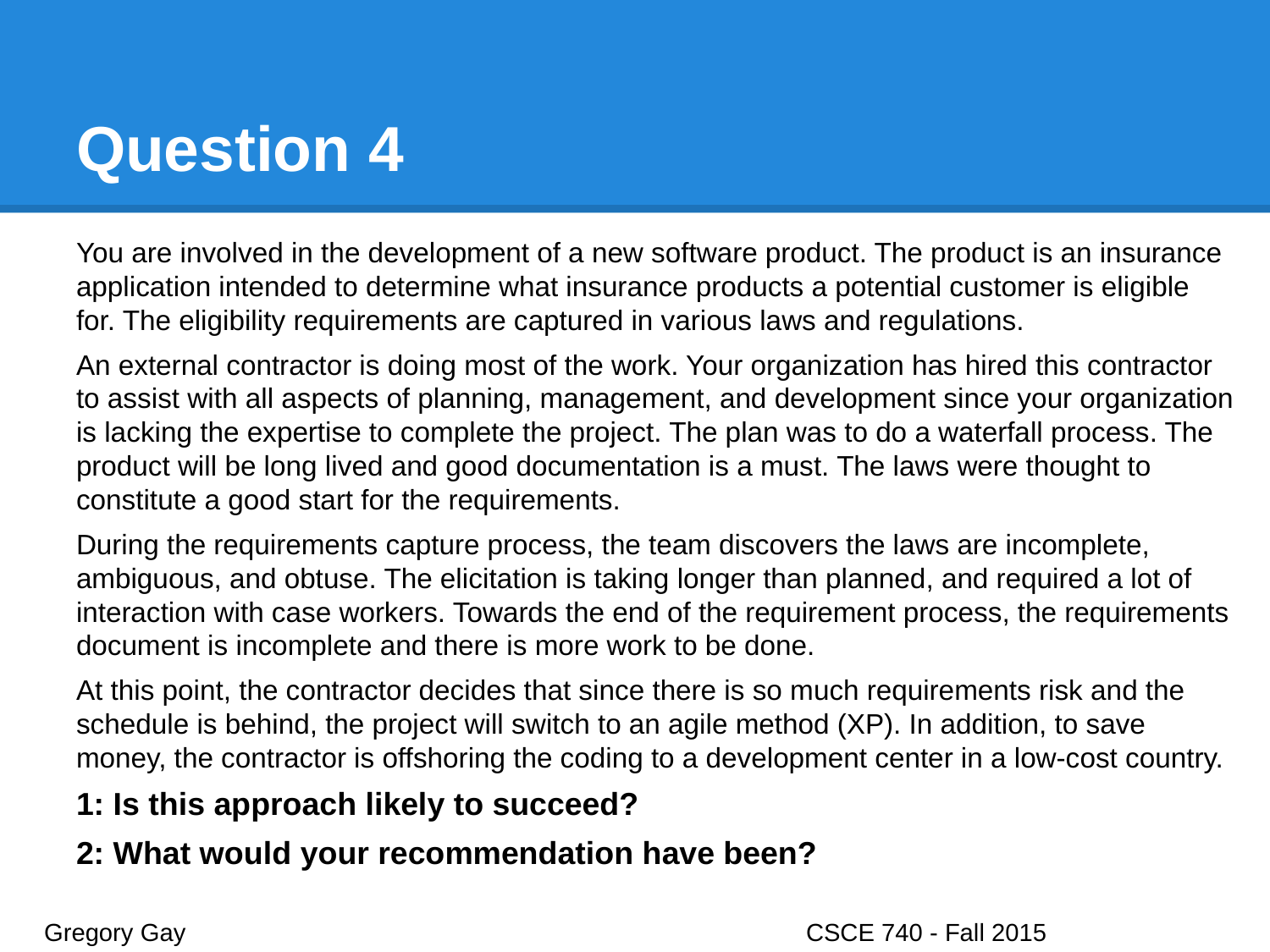

# Question 4
You are involved in the development of a new software product. The product is an insurance application intended to determine what insurance products a potential customer is eligible for. The eligibility requirements are captured in various laws and regulations.
An external contractor is doing most of the work. Your organization has hired this contractor to assist with all aspects of planning, management, and development since your organization is lacking the expertise to complete the project. The plan was to do a waterfall process. The product will be long lived and good documentation is a must. The laws were thought to constitute a good start for the requirements.
During the requirements capture process, the team discovers the laws are incomplete, ambiguous, and obtuse. The elicitation is taking longer than planned, and required a lot of interaction with case workers. Towards the end of the requirement process, the requirements document is incomplete and there is more work to be done.
At this point, the contractor decides that since there is so much requirements risk and the schedule is behind, the project will switch to an agile method (XP). In addition, to save money, the contractor is offshoring the coding to a development center in a low-cost country.
1: Is this approach likely to succeed?
2: What would your recommendation have been?

Gregory Gay					CSCE 740 - Fall 2015								10